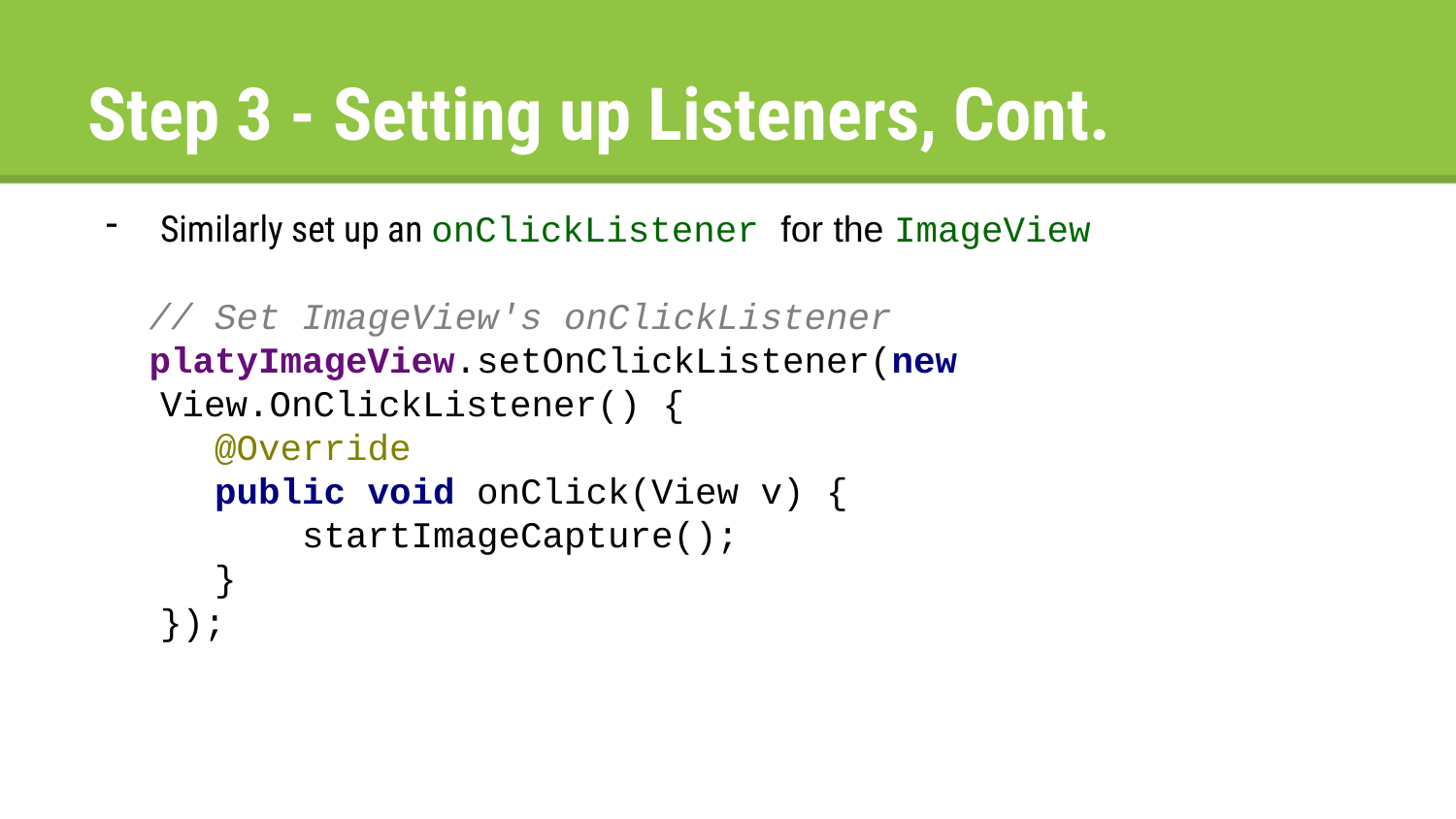

# Step 3 - Setting up Listeners, Cont.
Similarly set up an onClickListener for the ImageView

// Set ImageView's onClickListener
platyImageView.setOnClickListener(new View.OnClickListener() {
   @Override
   public void onClick(View v) {
       startImageCapture();
   }
});